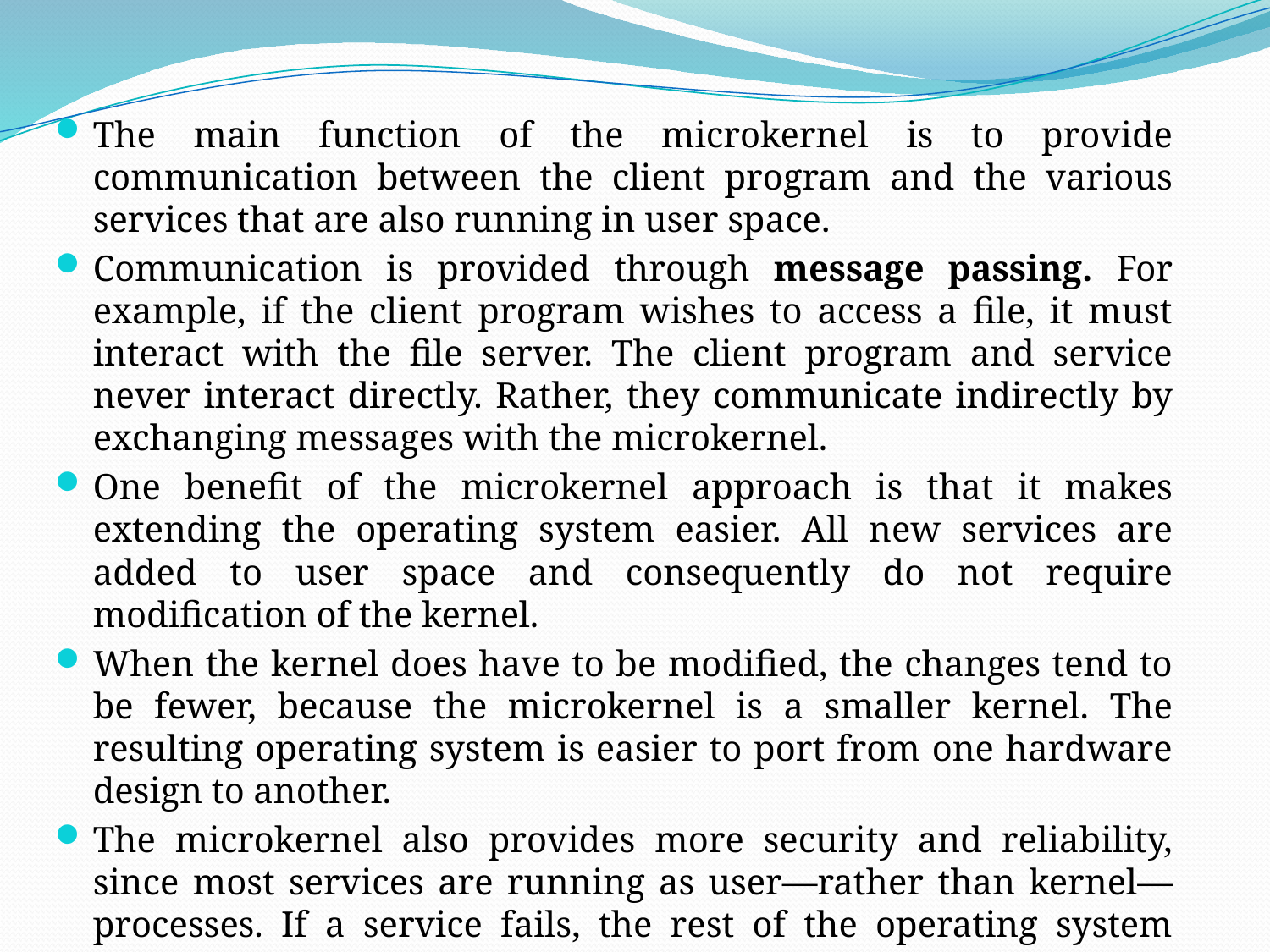

The main function of the microkernel is to provide communication between the client program and the various services that are also running in user space.
Communication is provided through message passing. For example, if the client program wishes to access a file, it must interact with the file server. The client program and service never interact directly. Rather, they communicate indirectly by exchanging messages with the microkernel.
One benefit of the microkernel approach is that it makes extending the operating system easier. All new services are added to user space and consequently do not require modification of the kernel.
When the kernel does have to be modified, the changes tend to be fewer, because the microkernel is a smaller kernel. The resulting operating system is easier to port from one hardware design to another.
The microkernel also provides more security and reliability, since most services are running as user—rather than kernel—processes. If a service fails, the rest of the operating system remains untouched.